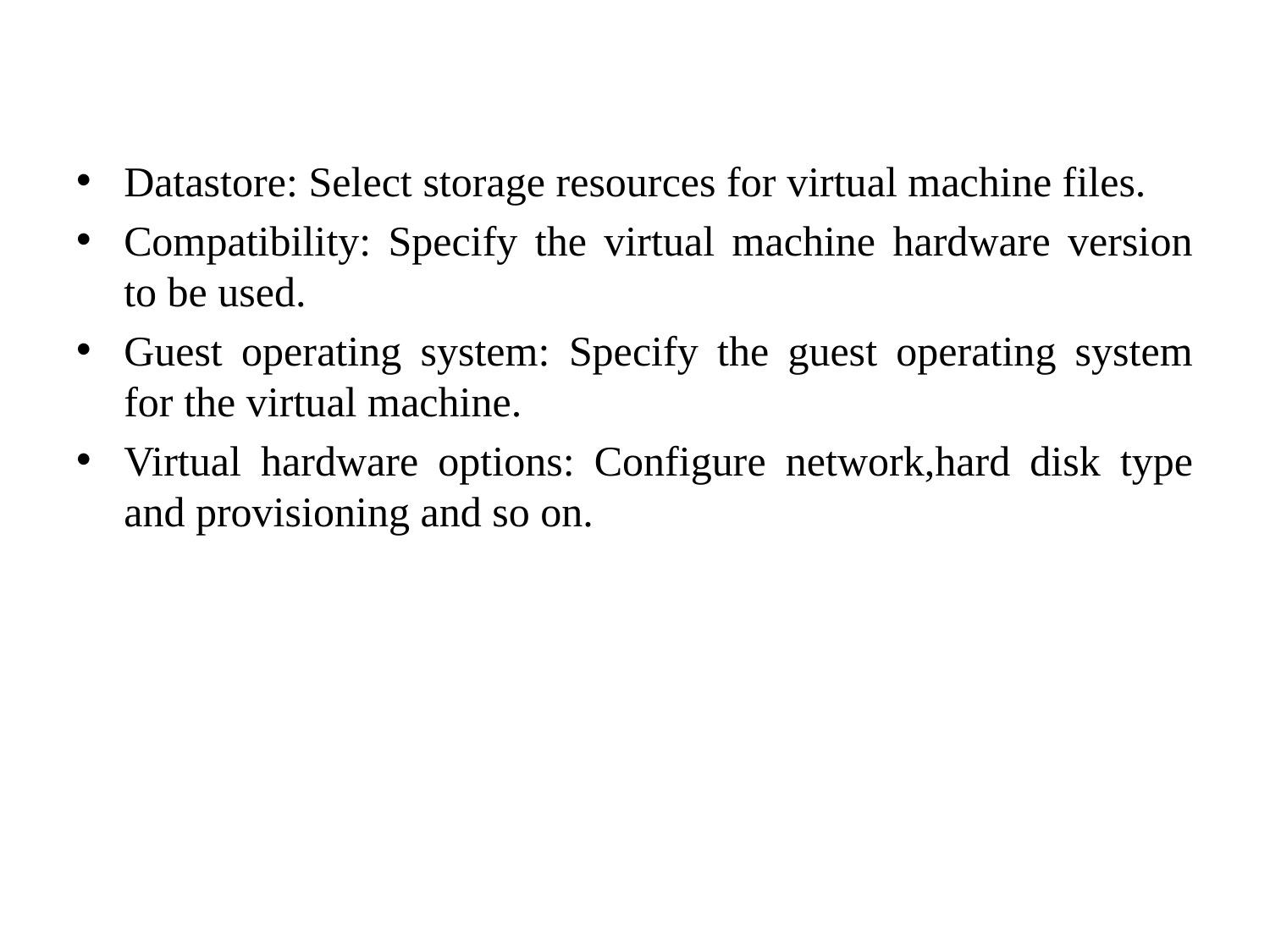

Datastore: Select storage resources for virtual machine files.
Compatibility: Specify the virtual machine hardware version to be used.
Guest operating system: Specify the guest operating system for the virtual machine.
Virtual hardware options: Configure network,hard disk type and provisioning and so on.